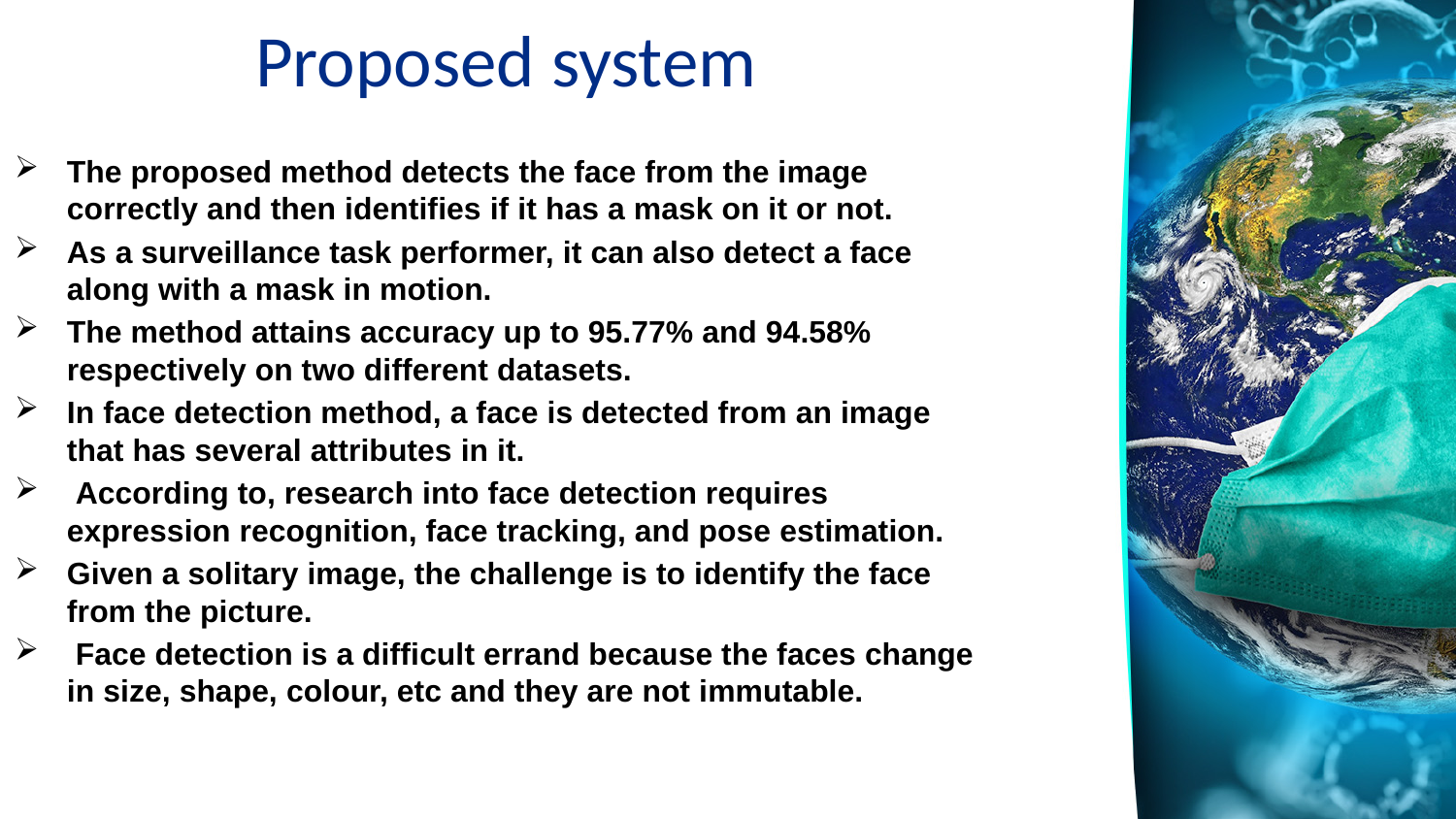

# Proposed system
The proposed method detects the face from the image correctly and then identifies if it has a mask on it or not.
As a surveillance task performer, it can also detect a face along with a mask in motion.
The method attains accuracy up to 95.77% and 94.58% respectively on two different datasets.
In face detection method, a face is detected from an image that has several attributes in it.
 According to, research into face detection requires expression recognition, face tracking, and pose estimation.
Given a solitary image, the challenge is to identify the face from the picture.
 Face detection is a difficult errand because the faces change in size, shape, colour, etc and they are not immutable.